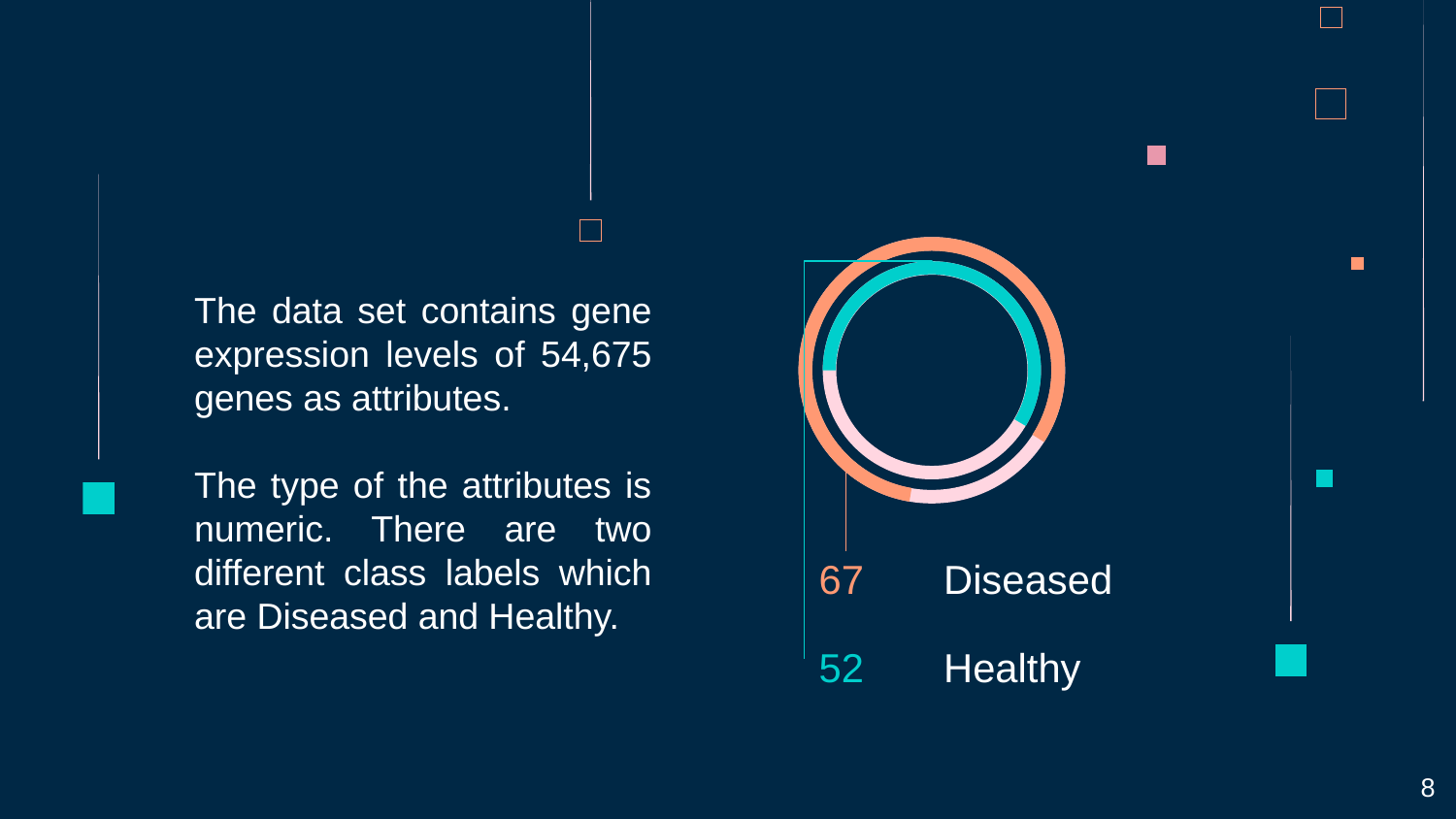

The data set contains gene expression levels of 54,675 genes as attributes.

The type of the attributes is numeric. There are two different class labels which are Diseased and Healthy.
67
Diseased
52
Healthy
8